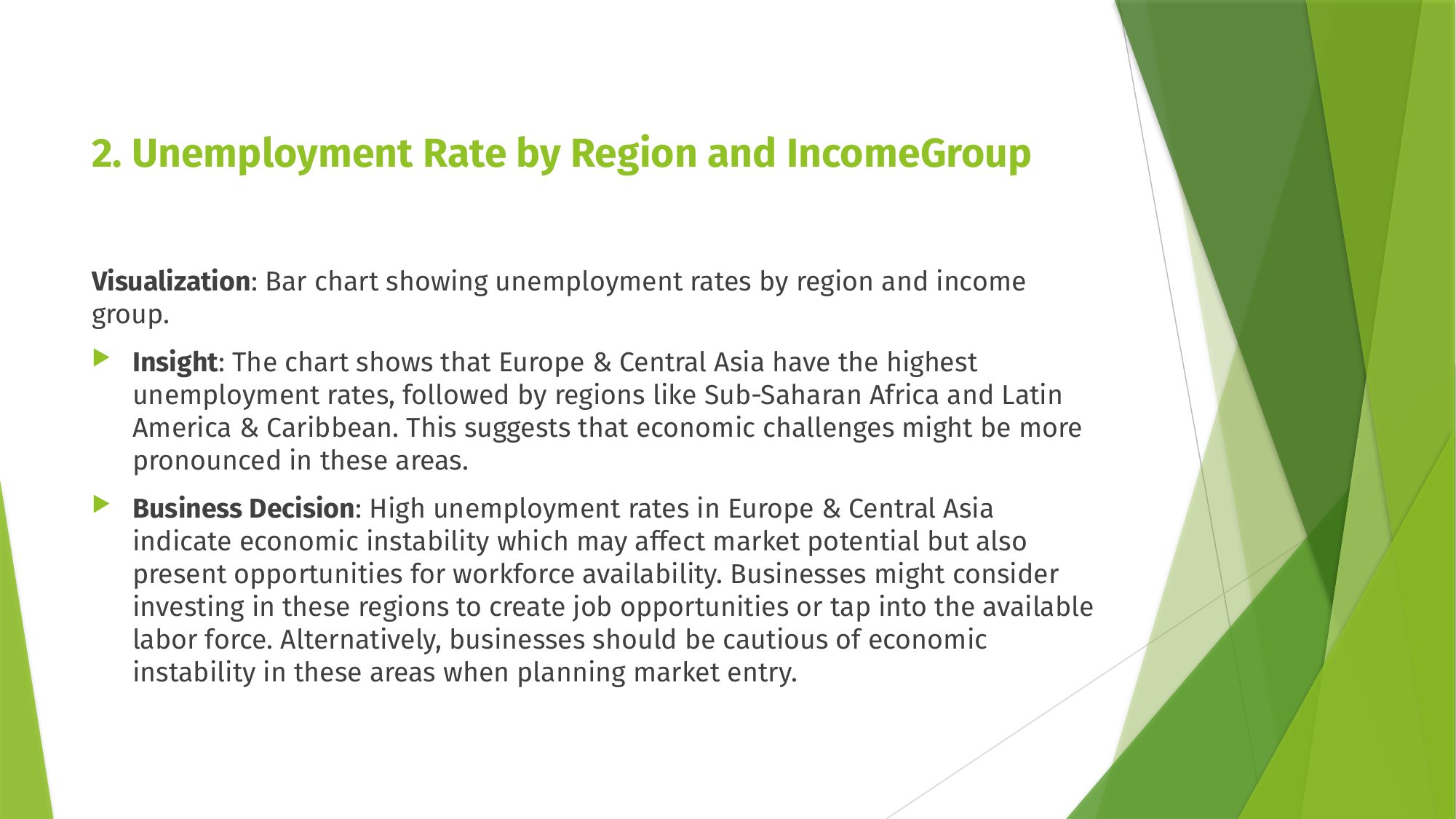

# 2. Unemployment Rate by Region and IncomeGroup
Visualization: Bar chart showing unemployment rates by region and income group.
Insight: The chart shows that Europe & Central Asia have the highest unemployment rates, followed by regions like Sub-Saharan Africa and Latin America & Caribbean. This suggests that economic challenges might be more pronounced in these areas.
Business Decision: High unemployment rates in Europe & Central Asia indicate economic instability which may affect market potential but also present opportunities for workforce availability. Businesses might consider investing in these regions to create job opportunities or tap into the available labor force. Alternatively, businesses should be cautious of economic instability in these areas when planning market entry.